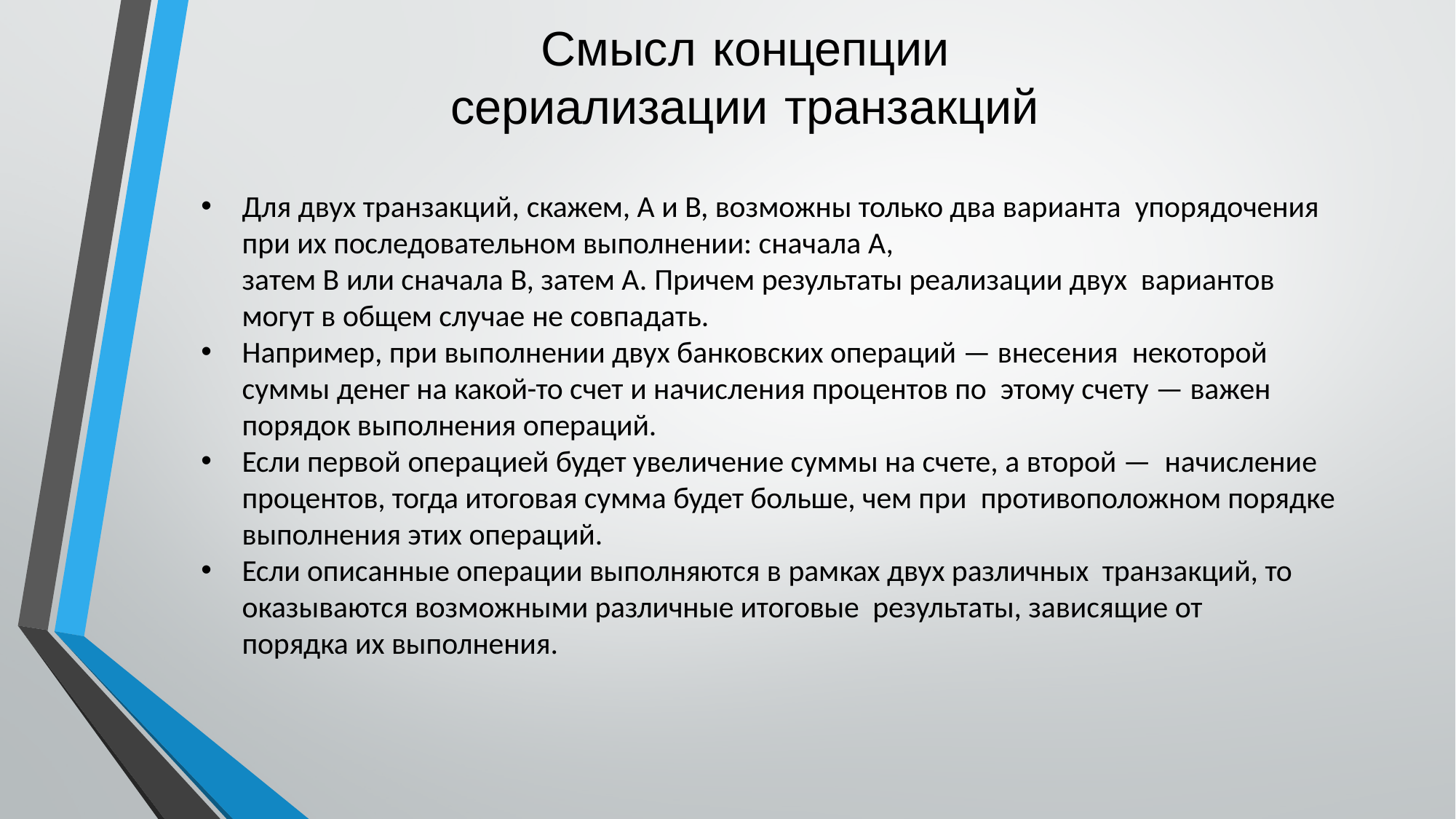

# Смысл концепции
сериализации транзакций
Для двух транзакций, скажем, A и B, возможны только два варианта  упорядочения при их последовательном выполнении: сначала A,
затем B или сначала B, затем A. Причем результаты реализации двух  вариантов могут в общем случае не совпадать.
Например, при выполнении двух банковских операций — внесения  некоторой суммы денег на какой-то счет и начисления процентов по  этому счету — важен порядок выполнения операций.
Если первой операцией будет увеличение суммы на счете, а второй —  начисление процентов, тогда итоговая сумма будет больше, чем при  противоположном порядке выполнения этих операций.
Если описанные операции выполняются в рамках двух различных  транзакций, то оказываются возможными различные итоговые  результаты, зависящие от порядка их выполнения.